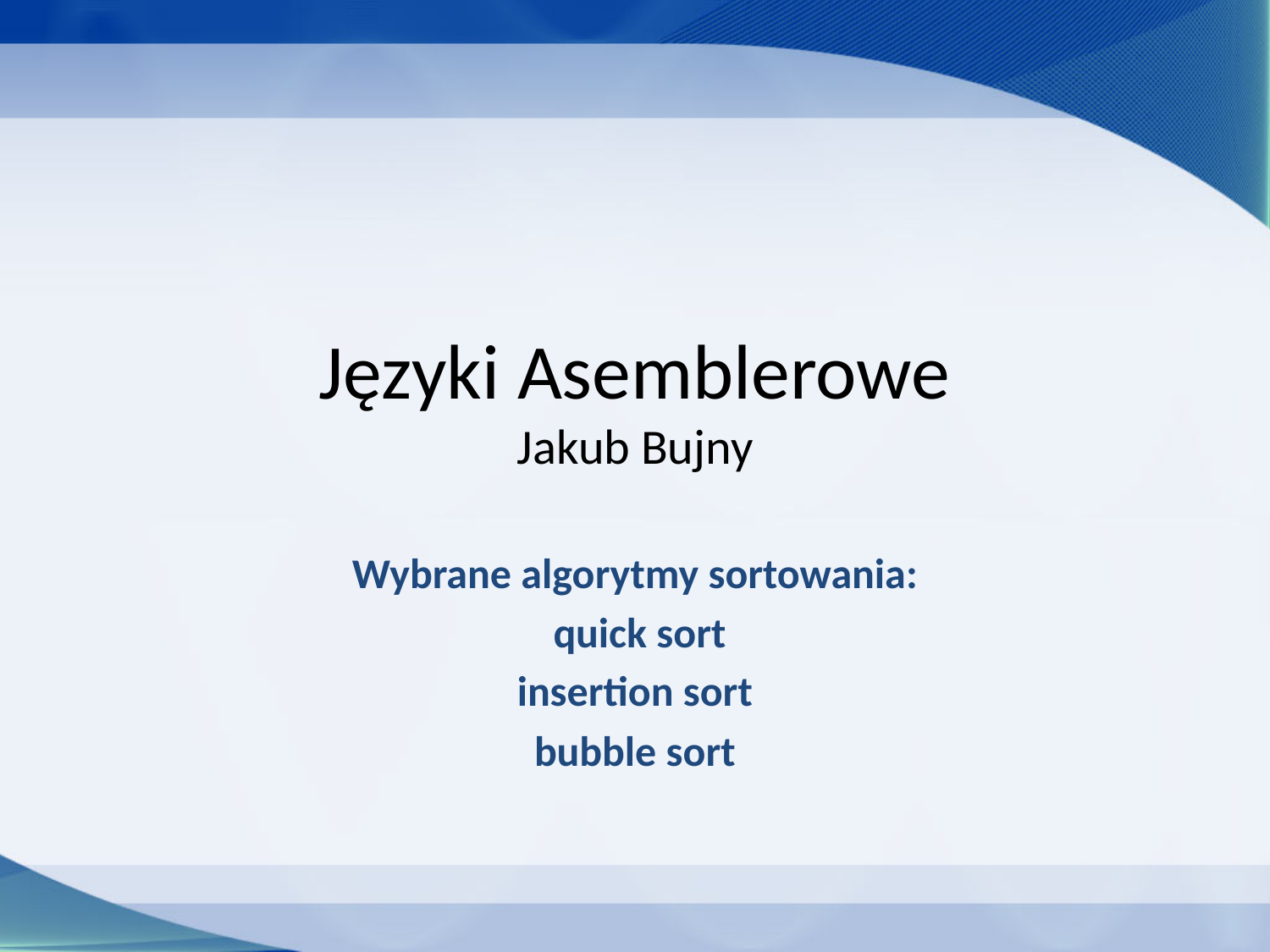

# Języki Asemblerowe Jakub Bujny
Wybrane algorytmy sortowania:
 quick sort
insertion sort
bubble sort